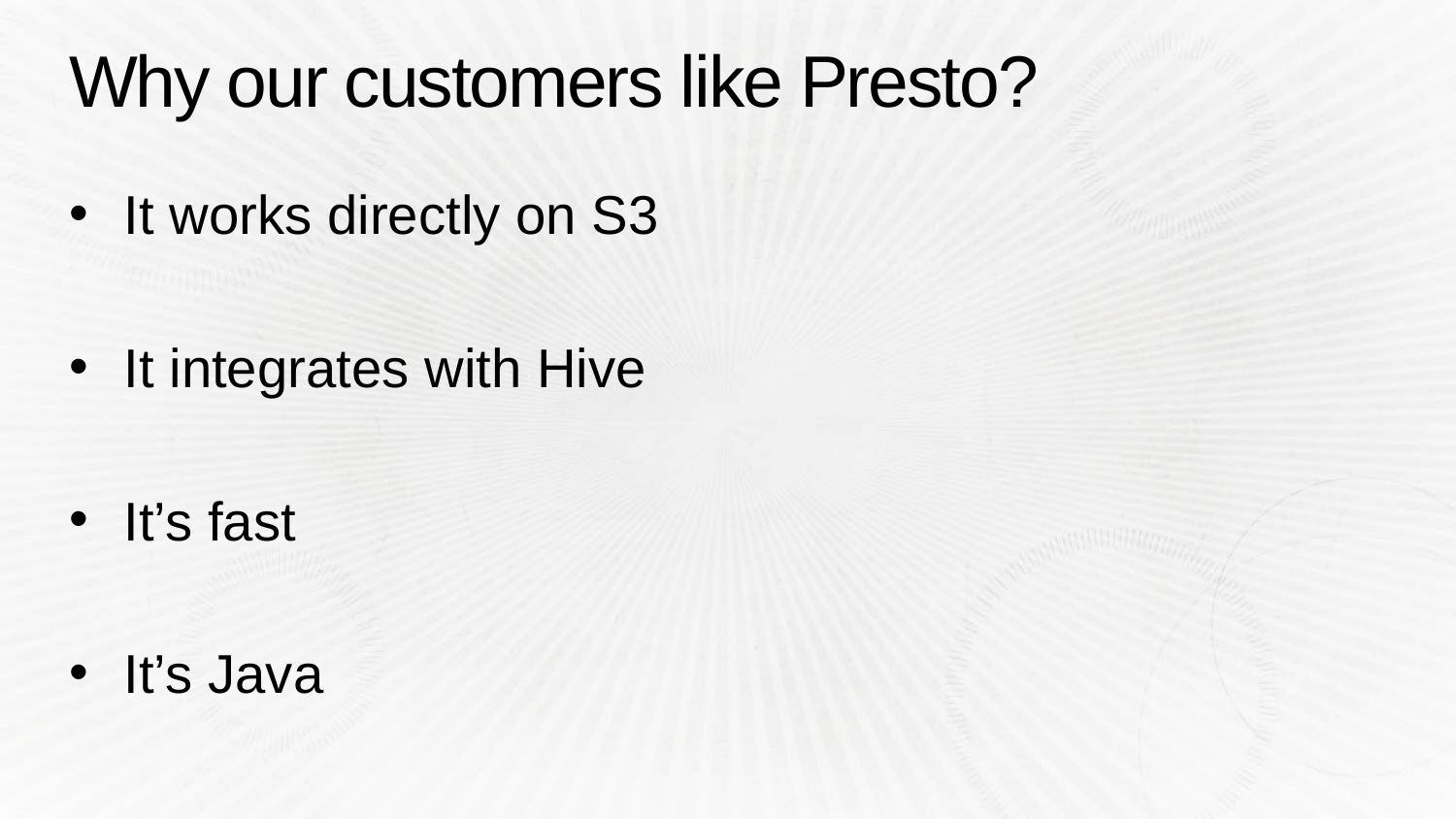

# Why our customers like Presto?
It works directly on S3

It integrates with Hive

It’s fast

It’s Java